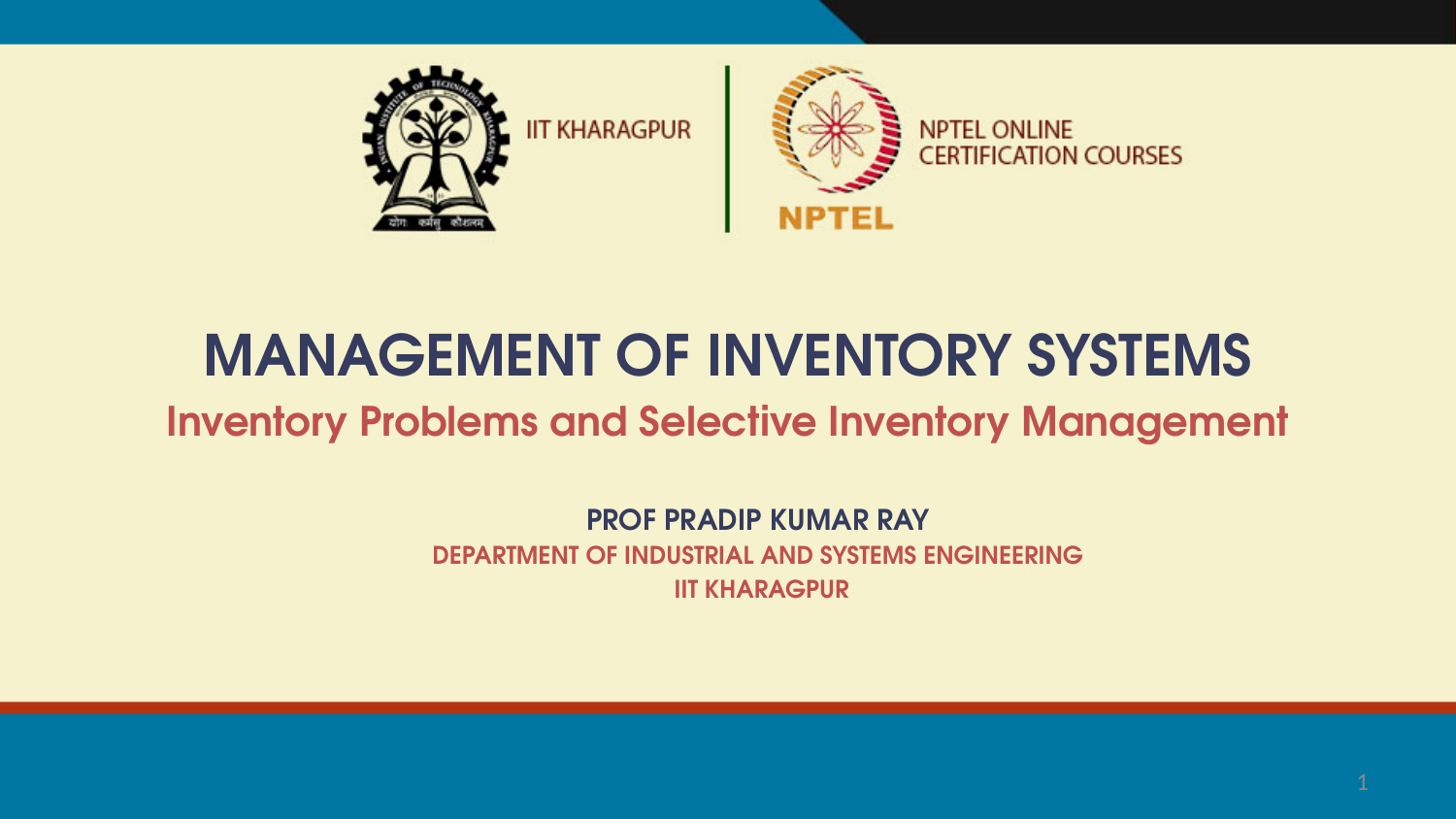

MANAGEMENT OF INVENTORY SYSTEMS
Inventory Problems and Selective Inventory Management
PROF PRADIP KUMAR RAY
DEPARTMENT OF INDUSTRIAL AND SYSTEMS ENGINEERING
 IIT KHARAGPUR
1